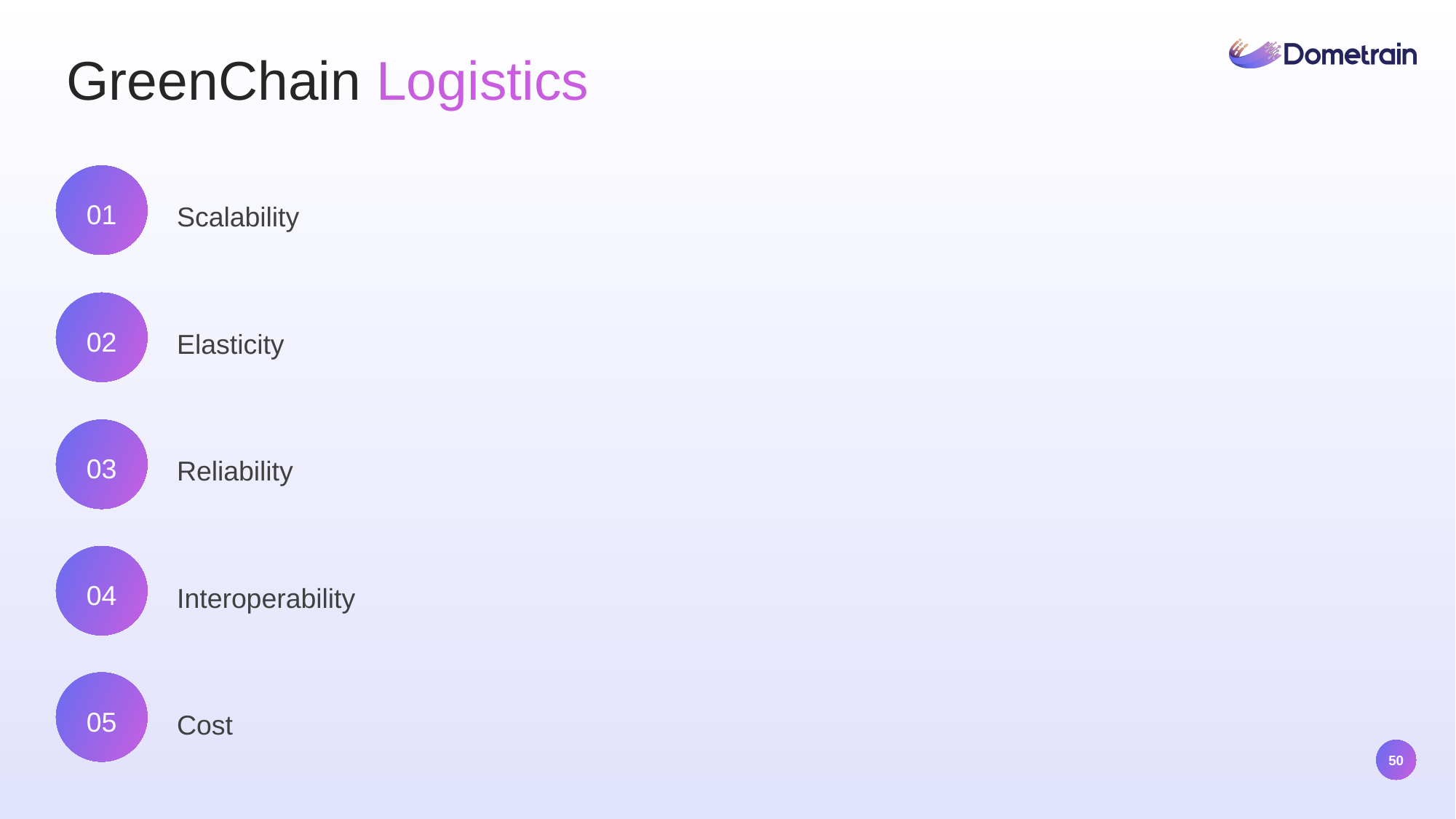

GreenChain Logistics
01
Scalability
02
Elasticity
03
Reliability
04
Interoperability
05
Cost